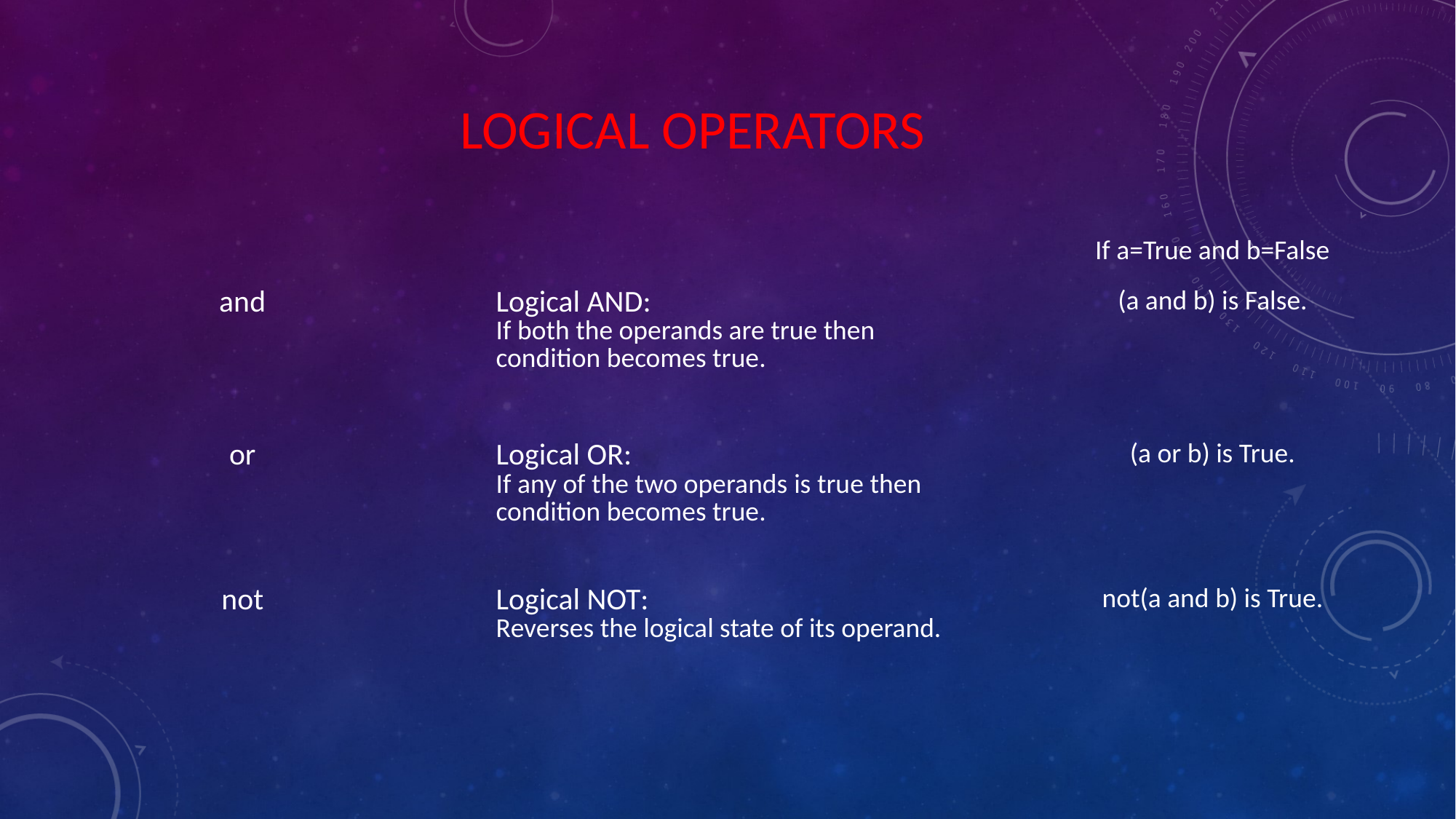

# Logical Operators

|  |  | If a=True and b=False |
| --- | --- | --- |
| and | Logical AND: If both the operands are true then condition becomes true. | (a and b) is False. |
| or | Logical OR: If any of the two operands is true then condition becomes true. | (a or b) is True. |
| not | Logical NOT: Reverses the logical state of its operand. | not(a and b) is True. |